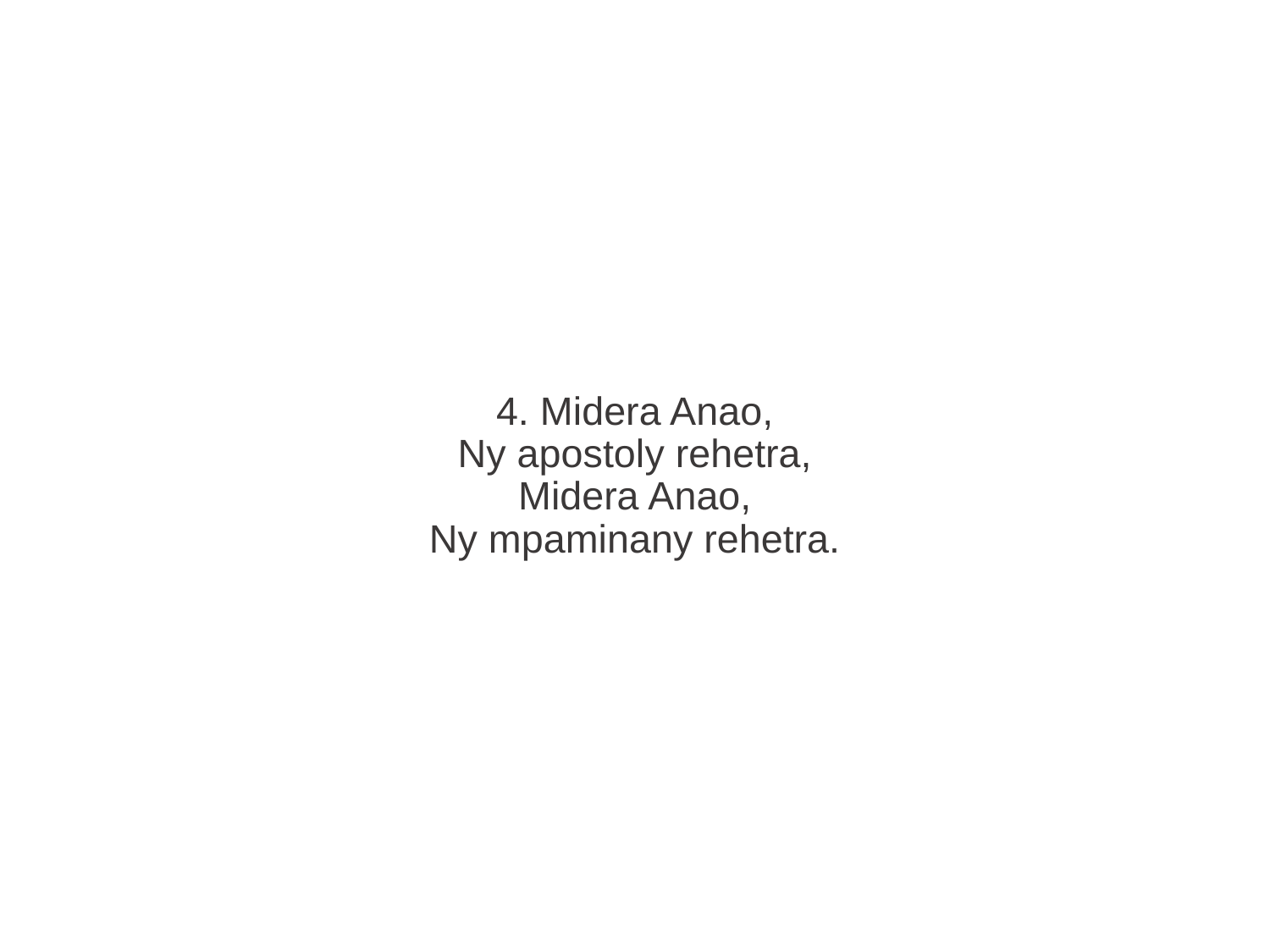

4. Midera Anao,
Ny apostoly rehetra,
Midera Anao,
Ny mpaminany rehetra.